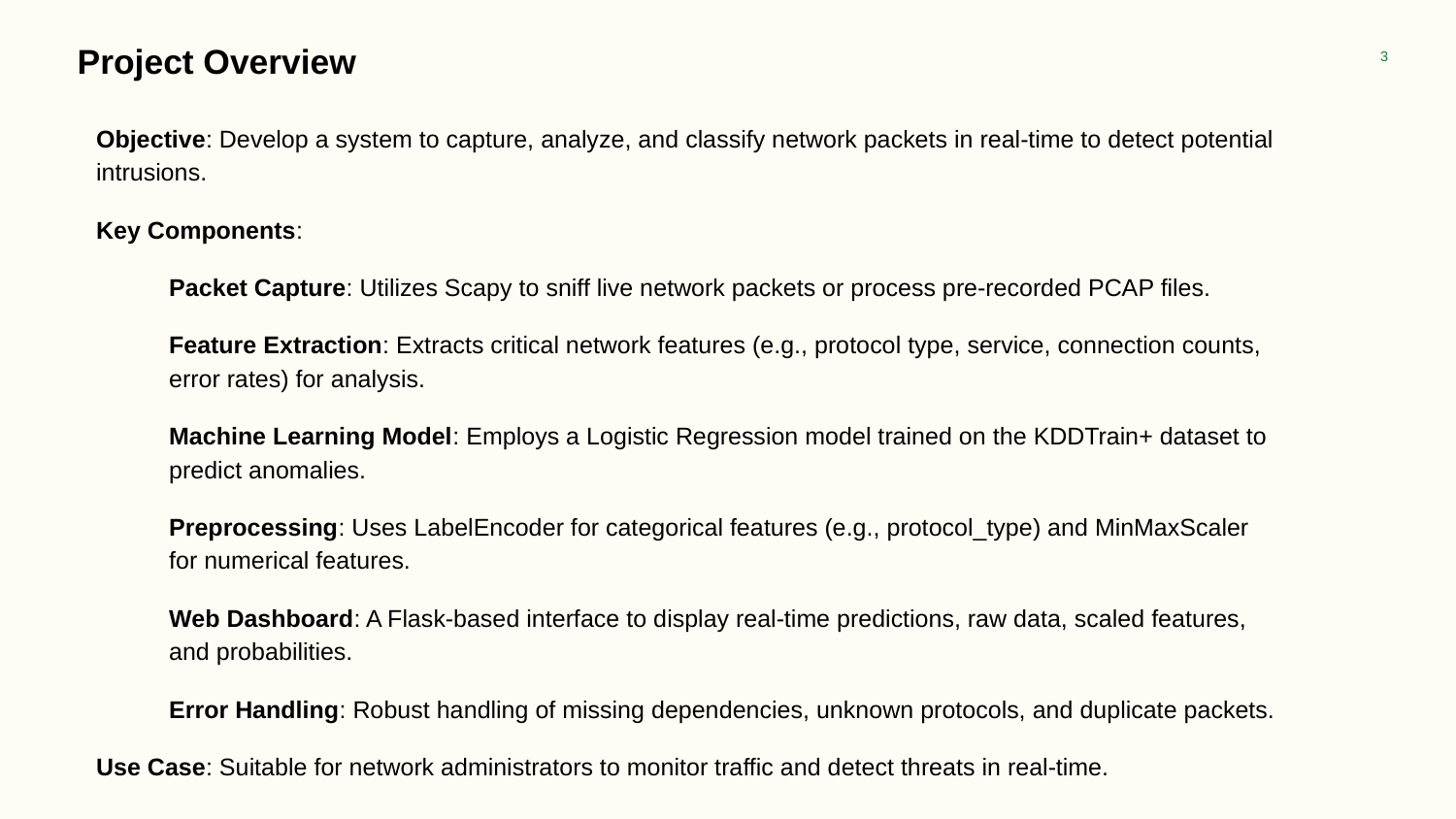

# Project Overview

3
Objective: Develop a system to capture, analyze, and classify network packets in real-time to detect potential intrusions.
Key Components:
Packet Capture: Utilizes Scapy to sniff live network packets or process pre-recorded PCAP files.
Feature Extraction: Extracts critical network features (e.g., protocol type, service, connection counts, error rates) for analysis.
Machine Learning Model: Employs a Logistic Regression model trained on the KDDTrain+ dataset to predict anomalies.
Preprocessing: Uses LabelEncoder for categorical features (e.g., protocol_type) and MinMaxScaler for numerical features.
Web Dashboard: A Flask-based interface to display real-time predictions, raw data, scaled features, and probabilities.
Error Handling: Robust handling of missing dependencies, unknown protocols, and duplicate packets.
Use Case: Suitable for network administrators to monitor traffic and detect threats in real-time.